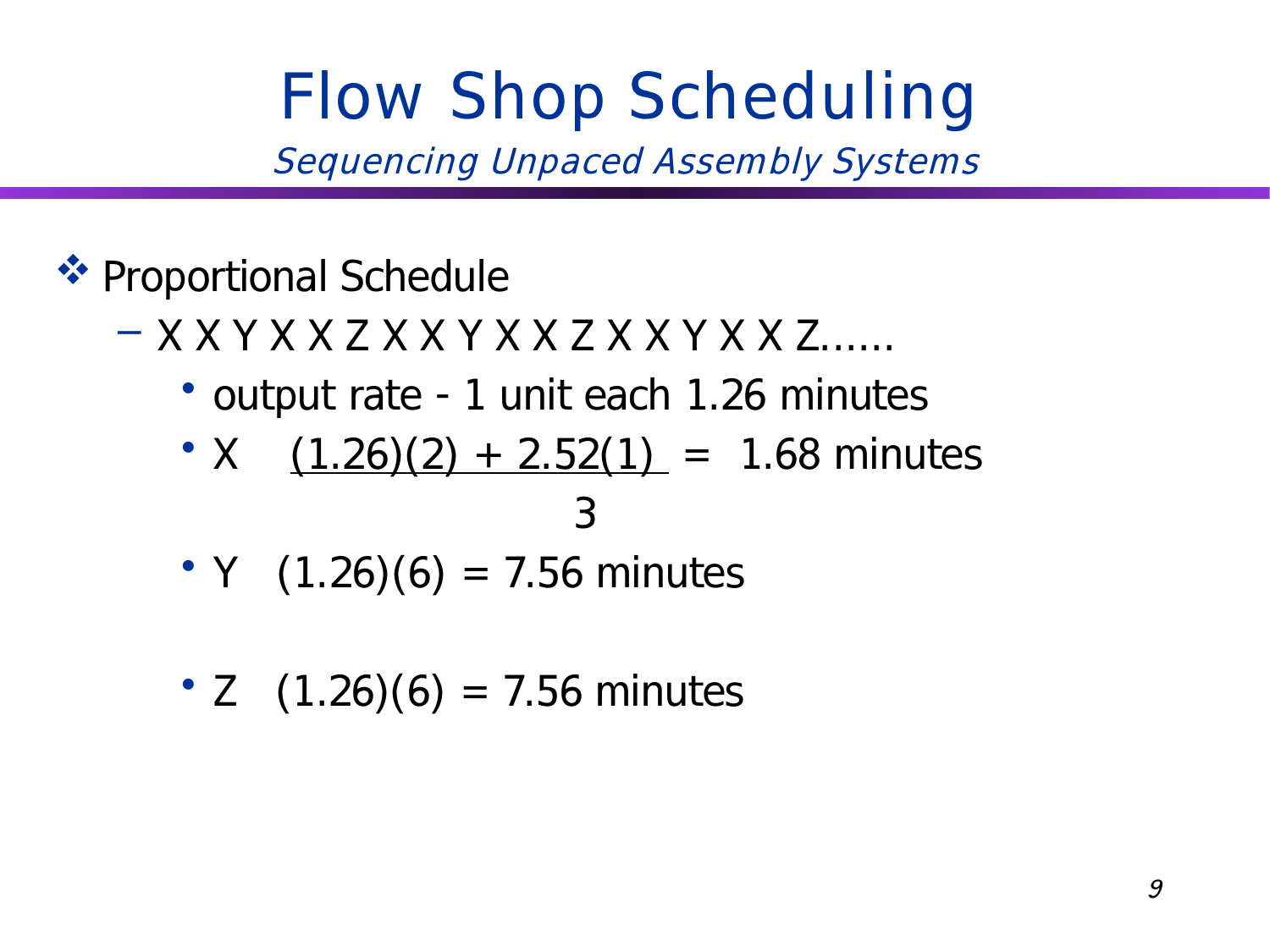

Flow Shop Scheduling
Sequencing Unpaced Assembly Systems
Proportional Schedule
X X Y X X Z X X Y X X Z X X Y X X Z......
output rate - 1 unit each 1.26 minutes
X    (1.26)(2) + 2.52(1)  =  1.68 minutes
		             3
Y   (1.26)(6) = 7.56 minutes

Z   (1.26)(6) = 7.56 minutes
9